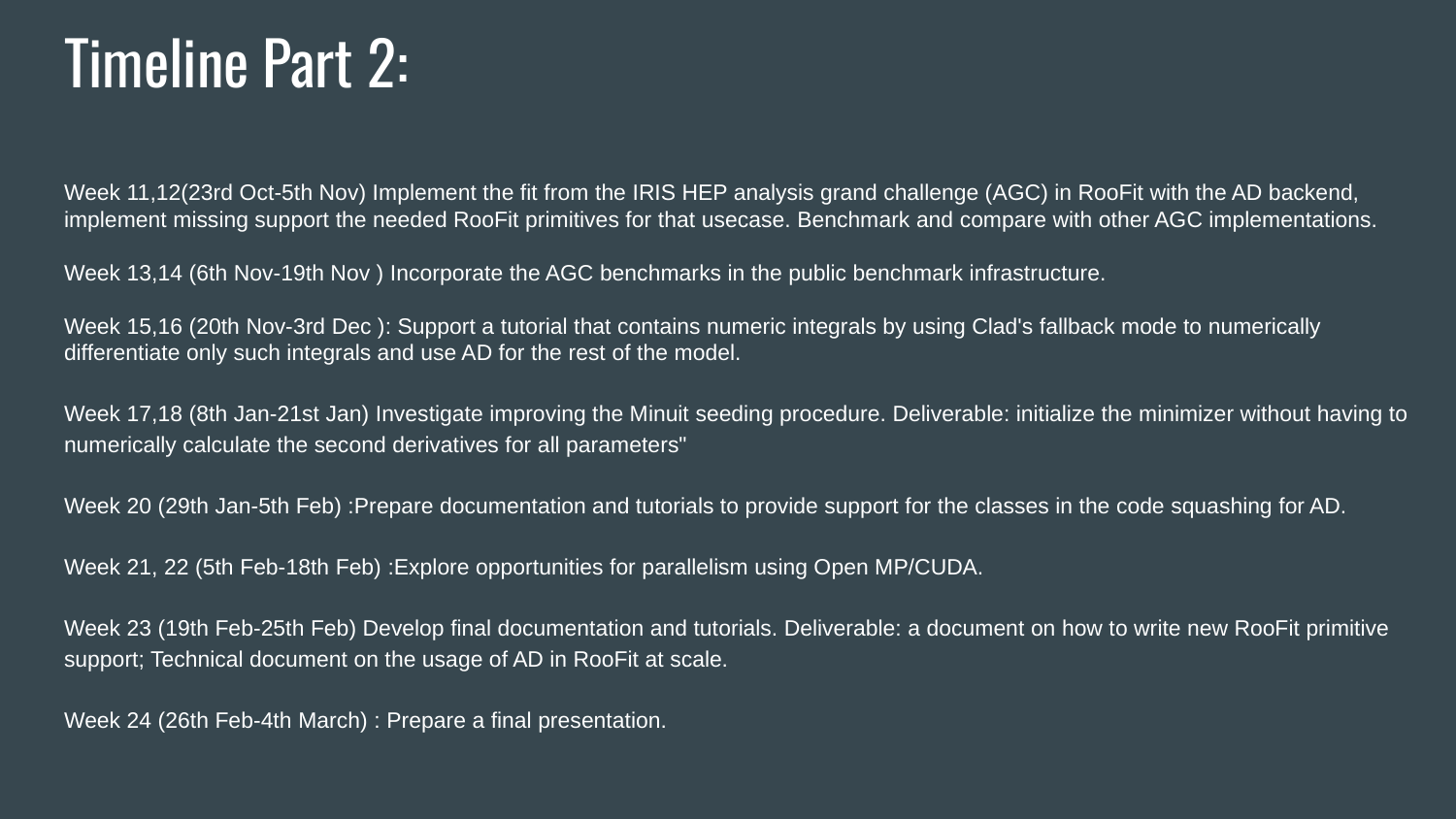

Timeline Part 2:

Week 11,12(23rd Oct-5th Nov) Implement the fit from the IRIS HEP analysis grand challenge (AGC) in RooFit with the AD backend, implement missing support the needed RooFit primitives for that usecase. Benchmark and compare with other AGC implementations.

Week 13,14 (6th Nov-19th Nov ) Incorporate the AGC benchmarks in the public benchmark infrastructure.

Week 15,16 (20th Nov-3rd Dec ): Support a tutorial that contains numeric integrals by using Clad's fallback mode to numerically differentiate only such integrals and use AD for the rest of the model.

Week 17,18 (8th Jan-21st Jan) Investigate improving the Minuit seeding procedure. Deliverable: initialize the minimizer without having to numerically calculate the second derivatives for all parameters"

Week 20 (29th Jan-5th Feb) :Prepare documentation and tutorials to provide support for the classes in the code squashing for AD.

Week 21, 22 (5th Feb-18th Feb) :Explore opportunities for parallelism using Open MP/CUDA.

Week 23 (19th Feb-25th Feb) Develop final documentation and tutorials. Deliverable: a document on how to write new RooFit primitive support; Technical document on the usage of AD in RooFit at scale.

Week 24 (26th Feb-4th March) : Prepare a final presentation.